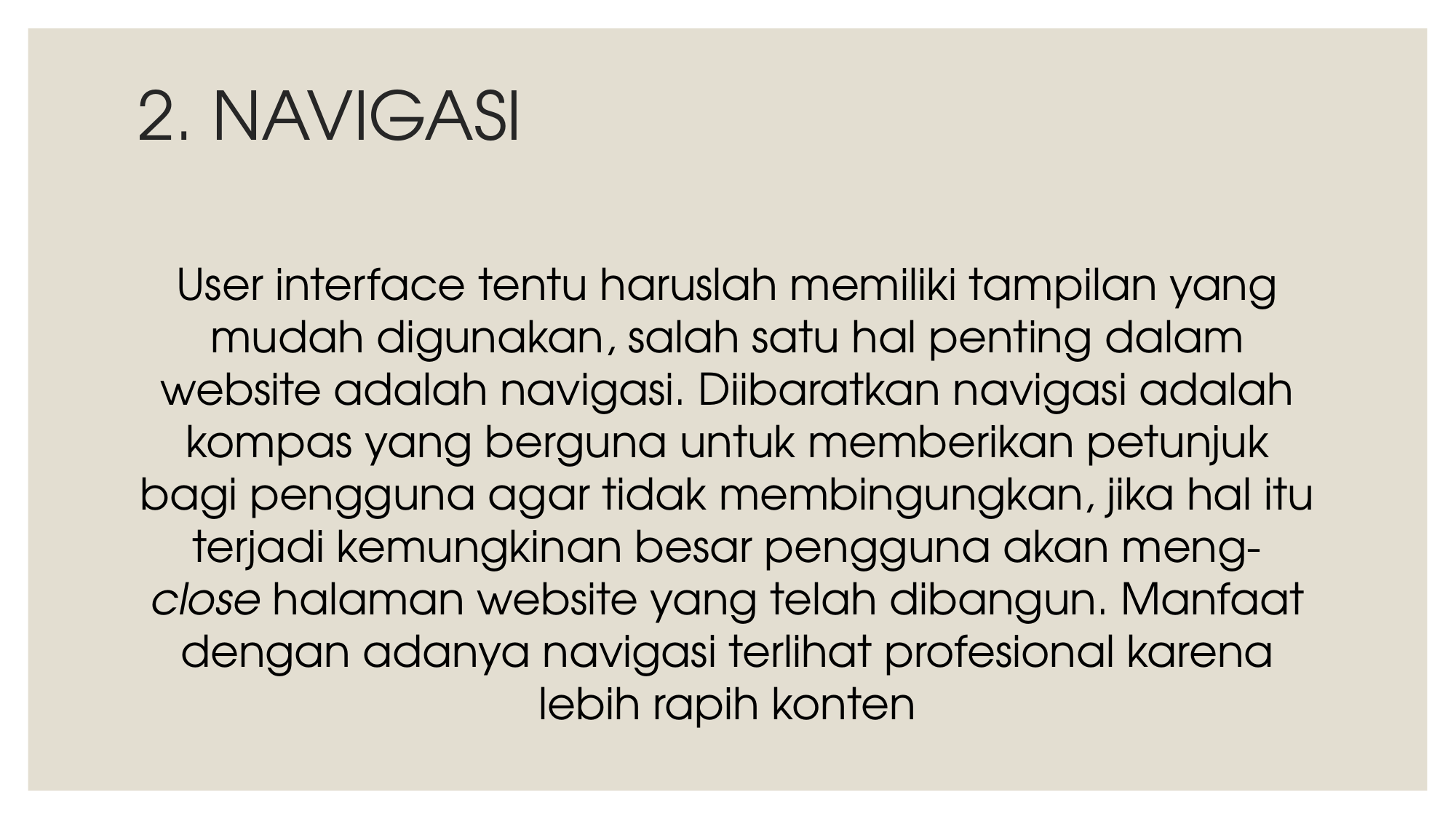

# 2. NAVIGASI
User interface tentu haruslah memiliki tampilan yang mudah digunakan, salah satu hal penting dalam website adalah navigasi. Diibaratkan navigasi adalah kompas yang berguna untuk memberikan petunjuk bagi pengguna agar tidak membingungkan, jika hal itu terjadi kemungkinan besar pengguna akan meng-close halaman website yang telah dibangun. Manfaat dengan adanya navigasi terlihat profesional karena lebih rapih konten